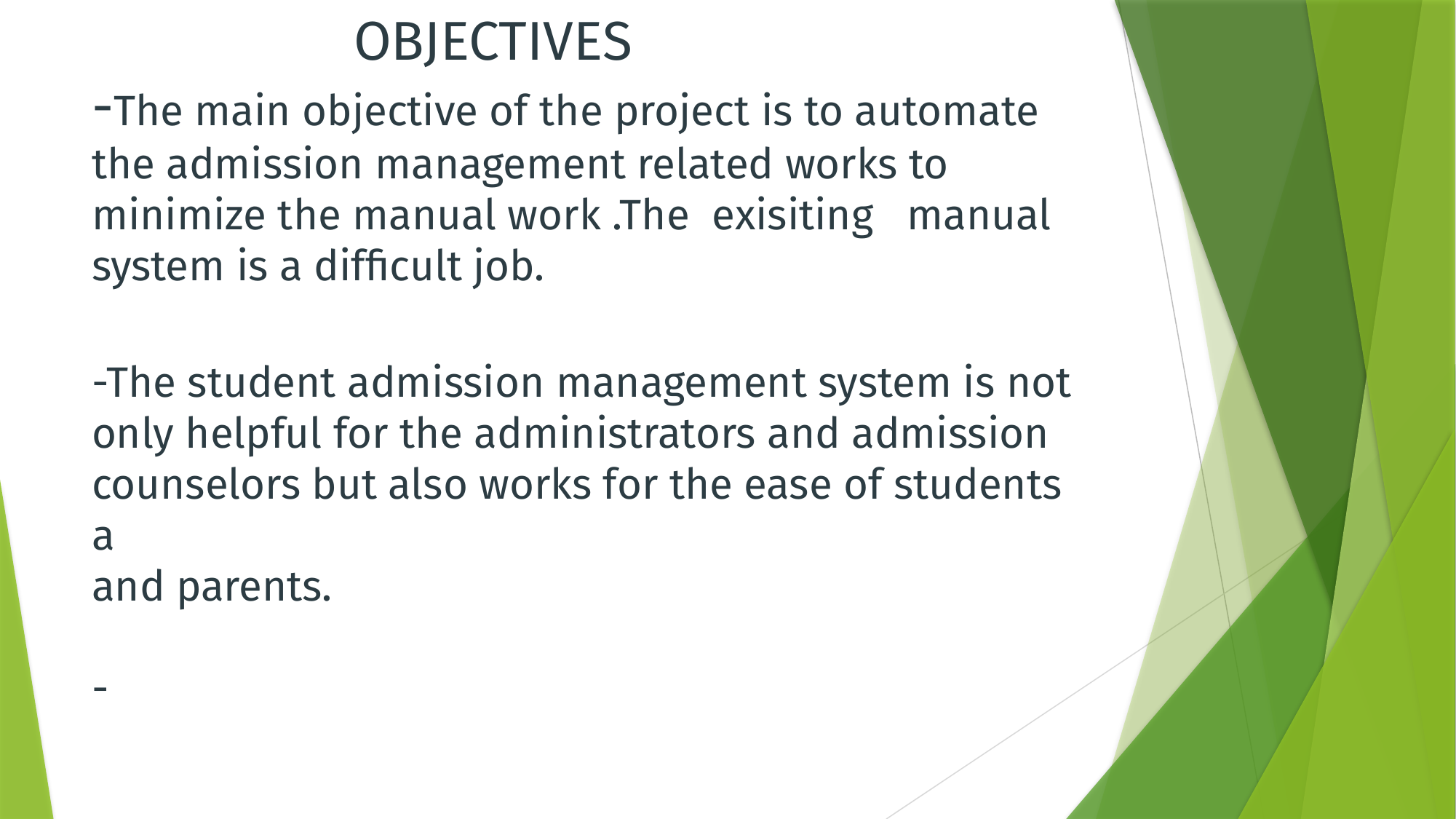

# OBJECTIVES -The main objective of the project is to automate the admission management related works to minimize the manual work .The  exisiting   manual system is a difficult job. -The student admission management system is not only helpful for the administrators and admission counselors but also works for the ease of students a and parents. -